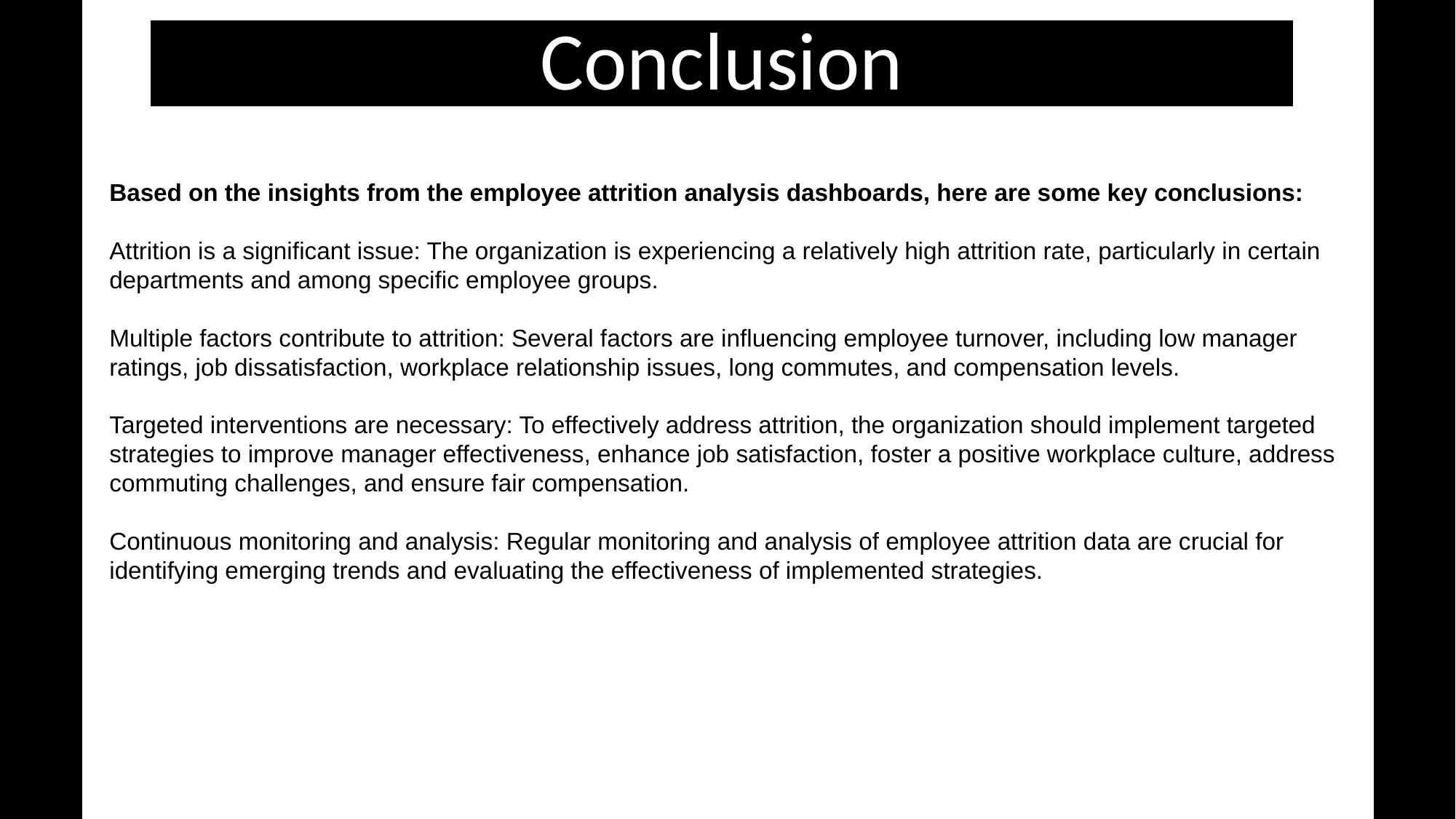

# Conclusion
Based on the insights from the employee attrition analysis dashboards, here are some key conclusions:

Attrition is a significant issue: The organization is experiencing a relatively high attrition rate, particularly in certain departments and among specific employee groups.

Multiple factors contribute to attrition: Several factors are influencing employee turnover, including low manager ratings, job dissatisfaction, workplace relationship issues, long commutes, and compensation levels.

Targeted interventions are necessary: To effectively address attrition, the organization should implement targeted strategies to improve manager effectiveness, enhance job satisfaction, foster a positive workplace culture, address commuting challenges, and ensure fair compensation.

Continuous monitoring and analysis: Regular monitoring and analysis of employee attrition data are crucial for identifying emerging trends and evaluating the effectiveness of implemented strategies.